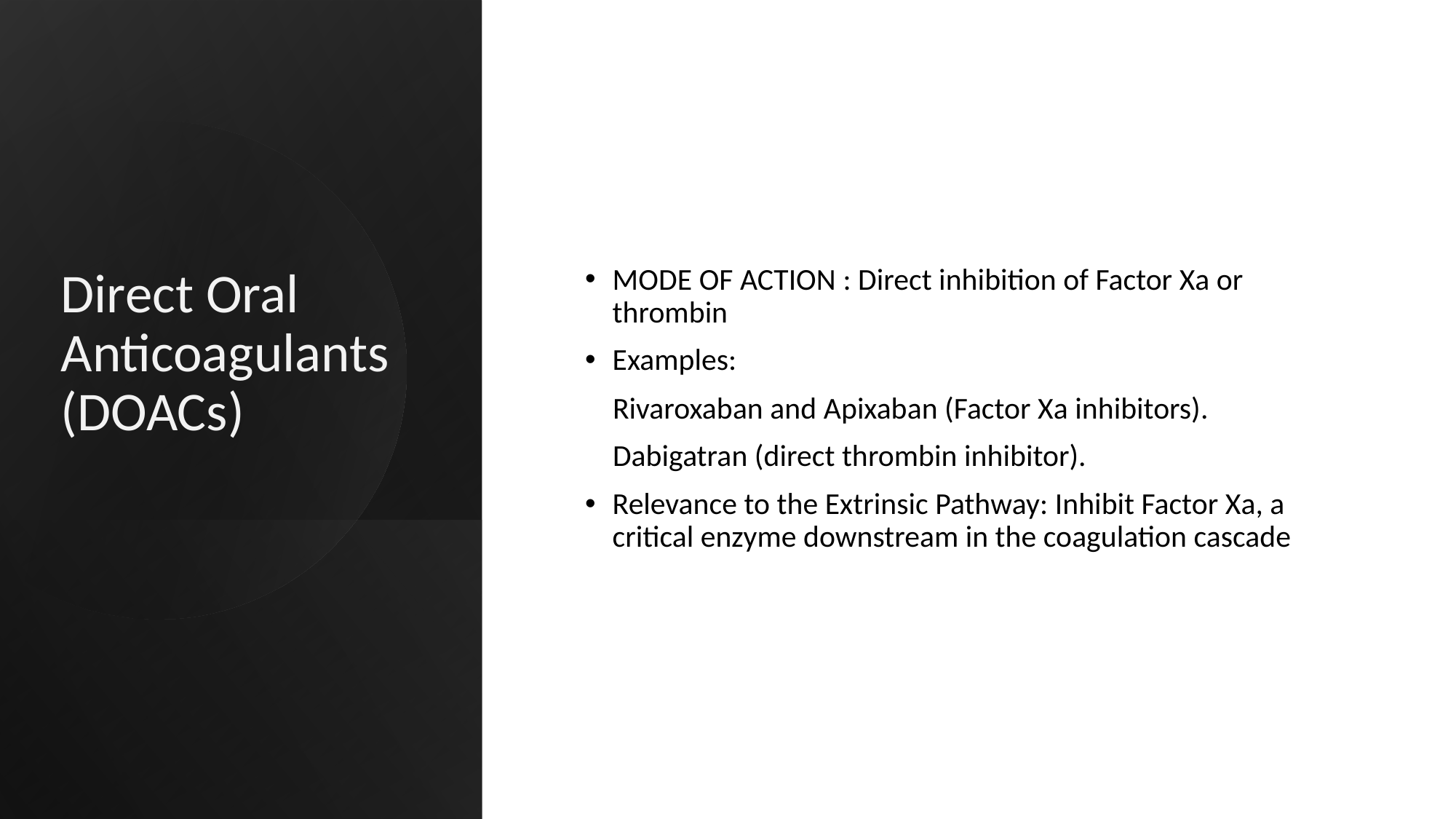

MODE OF ACTION : Direct inhibition of Factor Xa or thrombin
Examples:
    Rivaroxaban and Apixaban (Factor Xa inhibitors).
    Dabigatran (direct thrombin inhibitor).
Relevance to the Extrinsic Pathway: Inhibit Factor Xa, a critical enzyme downstream in the coagulation cascade

# Direct Oral Anticoagulants (DOACs)